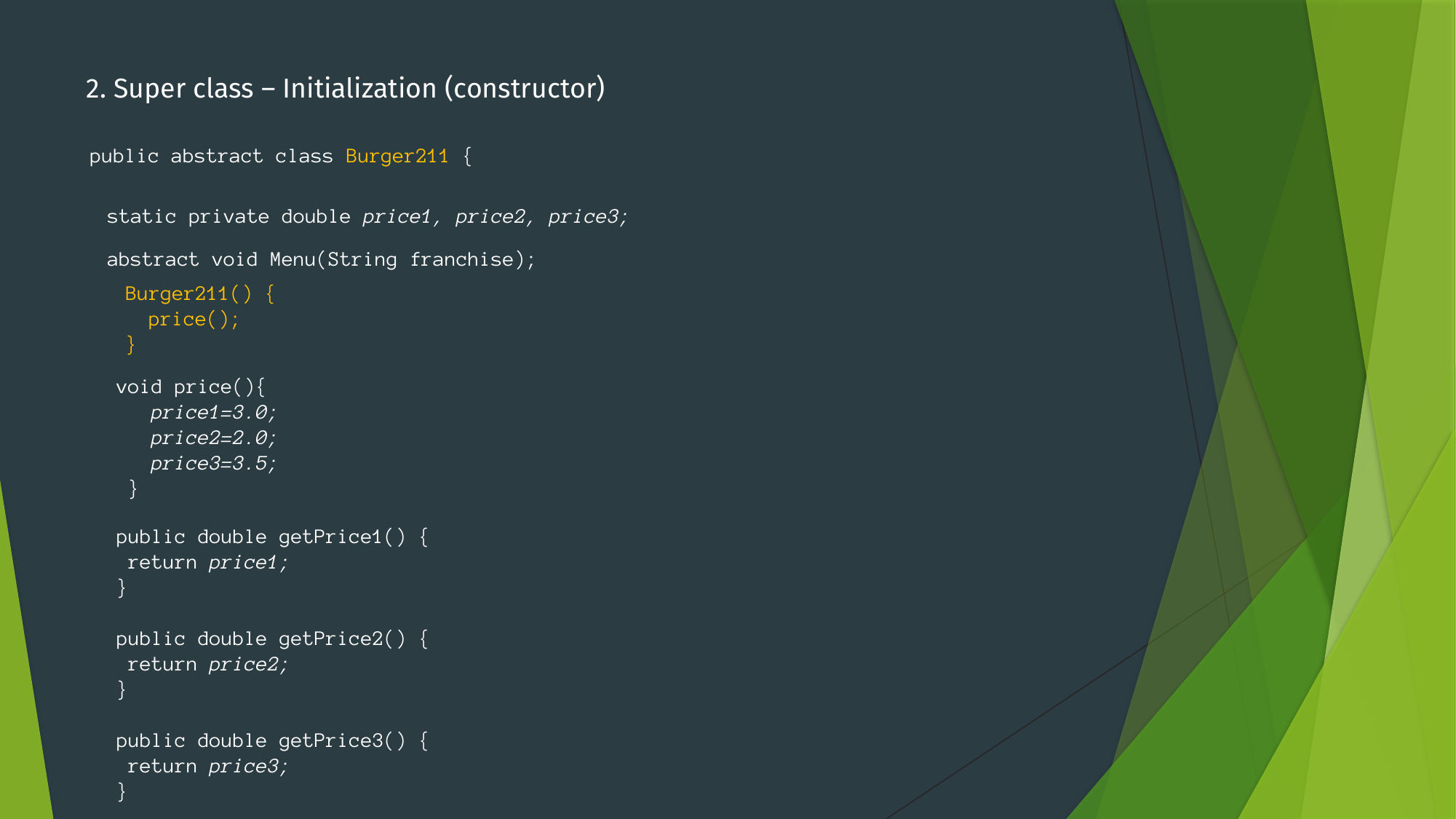

2. Super class – Initialization (constructor)
public abstract class Burger211 {
static private double price1, price2, price3;
abstract void Menu(String franchise);
 Burger211() {
   price();
 }
 void price(){
    price1=3.0;
    price2=2.0;
    price3=3.5;
  }
 public double getPrice1() {
  return price1;
 }

 public double getPrice2() {
  return price2;
 }

 public double getPrice3() {
  return price3;
 }